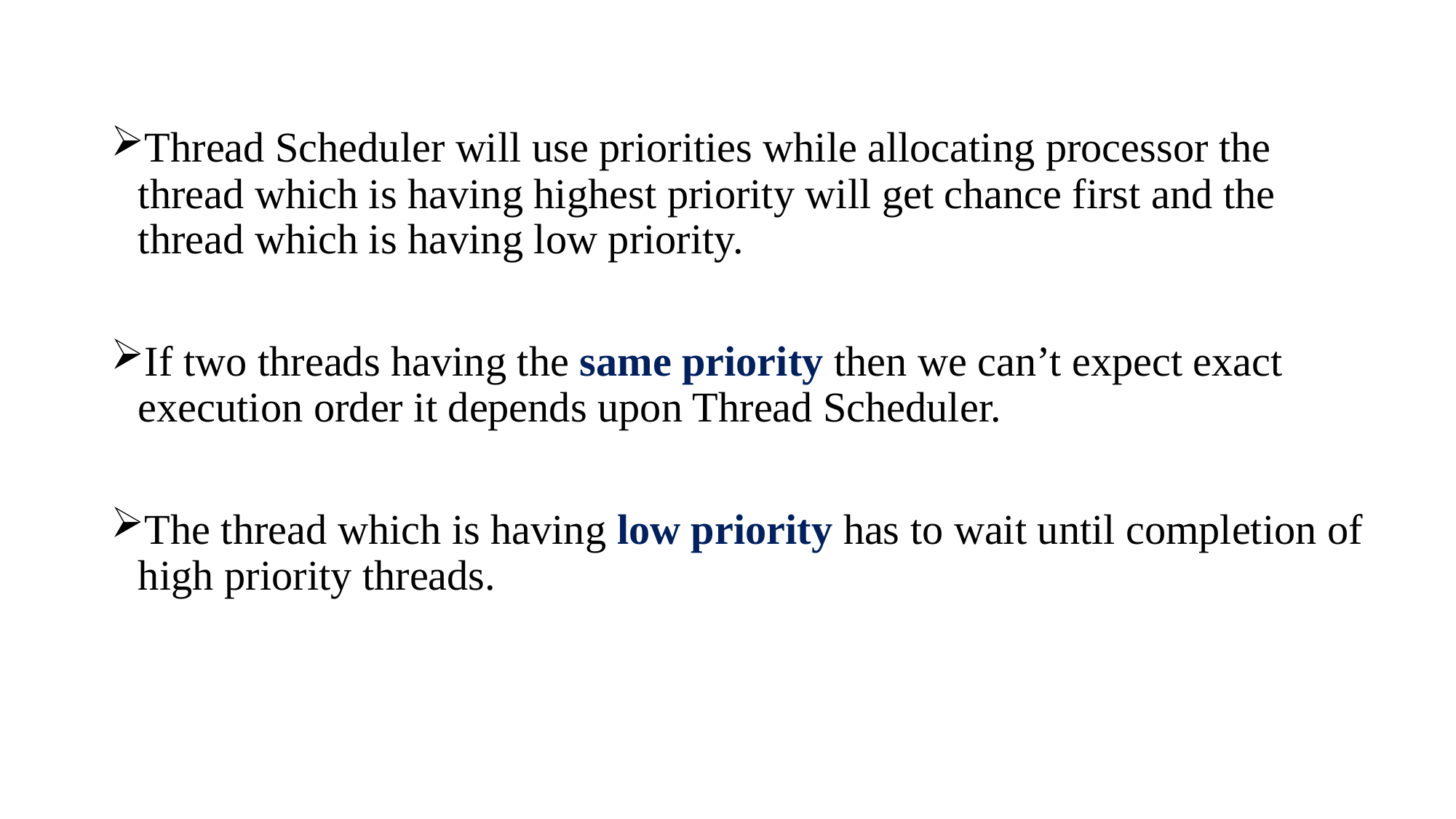

Thread Scheduler will use priorities while allocating processor the thread which is having highest priority will get chance first and the thread which is having low priority.

If two threads having the same priority then we can’t expect exact execution order it depends upon Thread Scheduler.

The thread which is having low priority has to wait until completion of high priority threads.